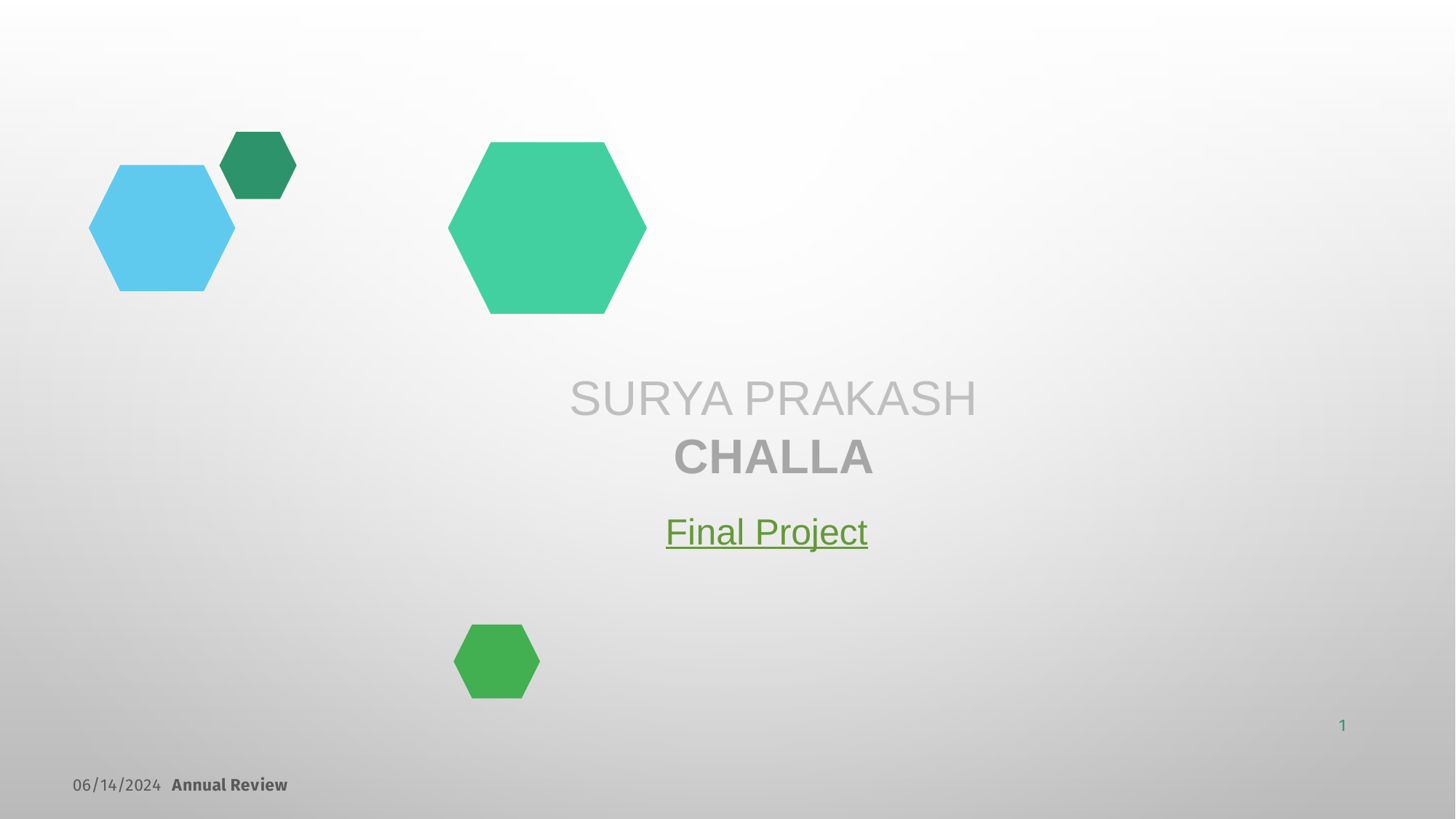

# SURYA PRAKASH CHALLA
Final Project

1

06/14/2024  Annual Review